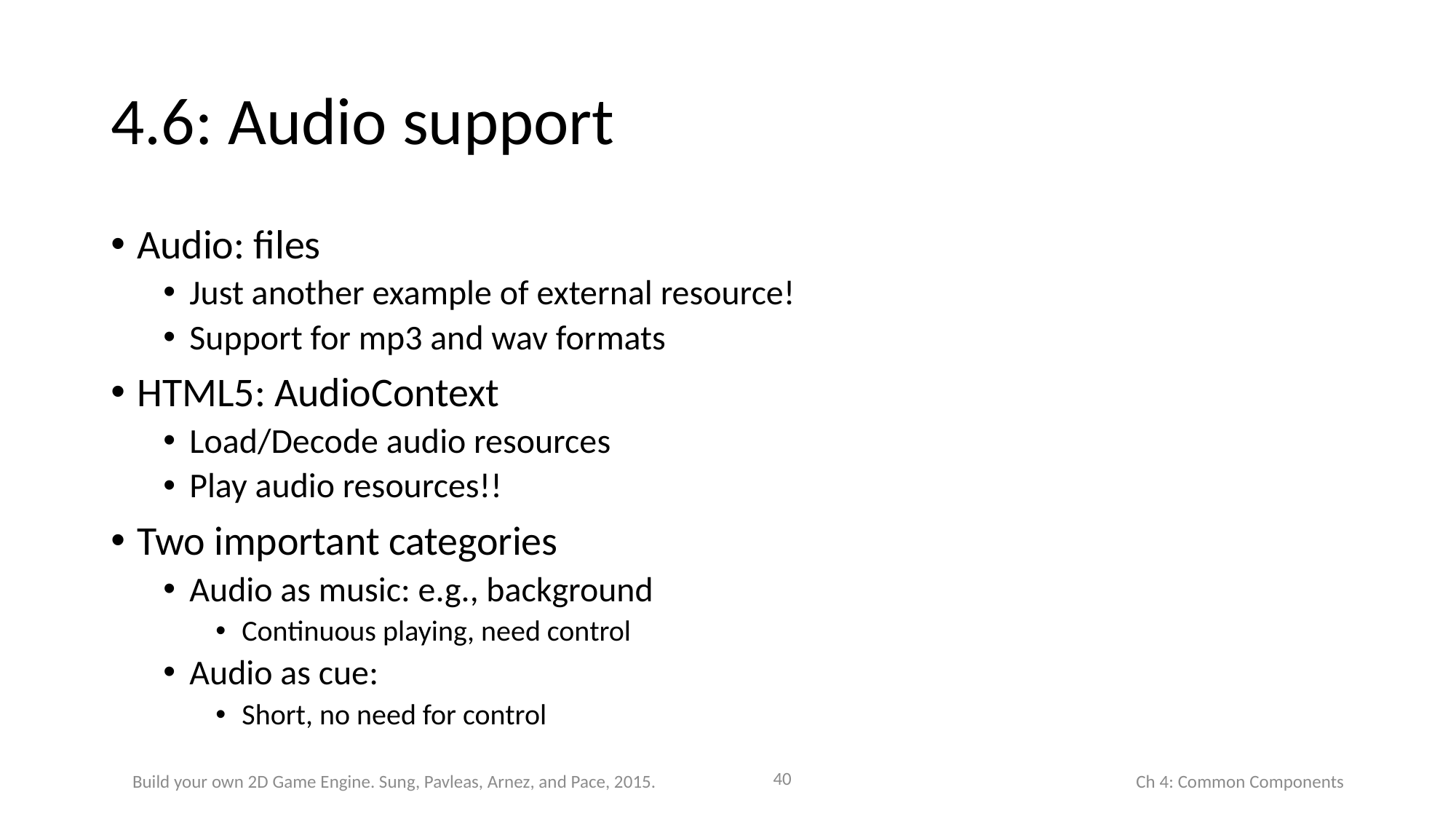

# 4.6: Audio support
Audio: files
Just another example of external resource!
Support for mp3 and wav formats
HTML5: AudioContext
Load/Decode audio resources
Play audio resources!!
Two important categories
Audio as music: e.g., background
Continuous playing, need control
Audio as cue:
Short, no need for control